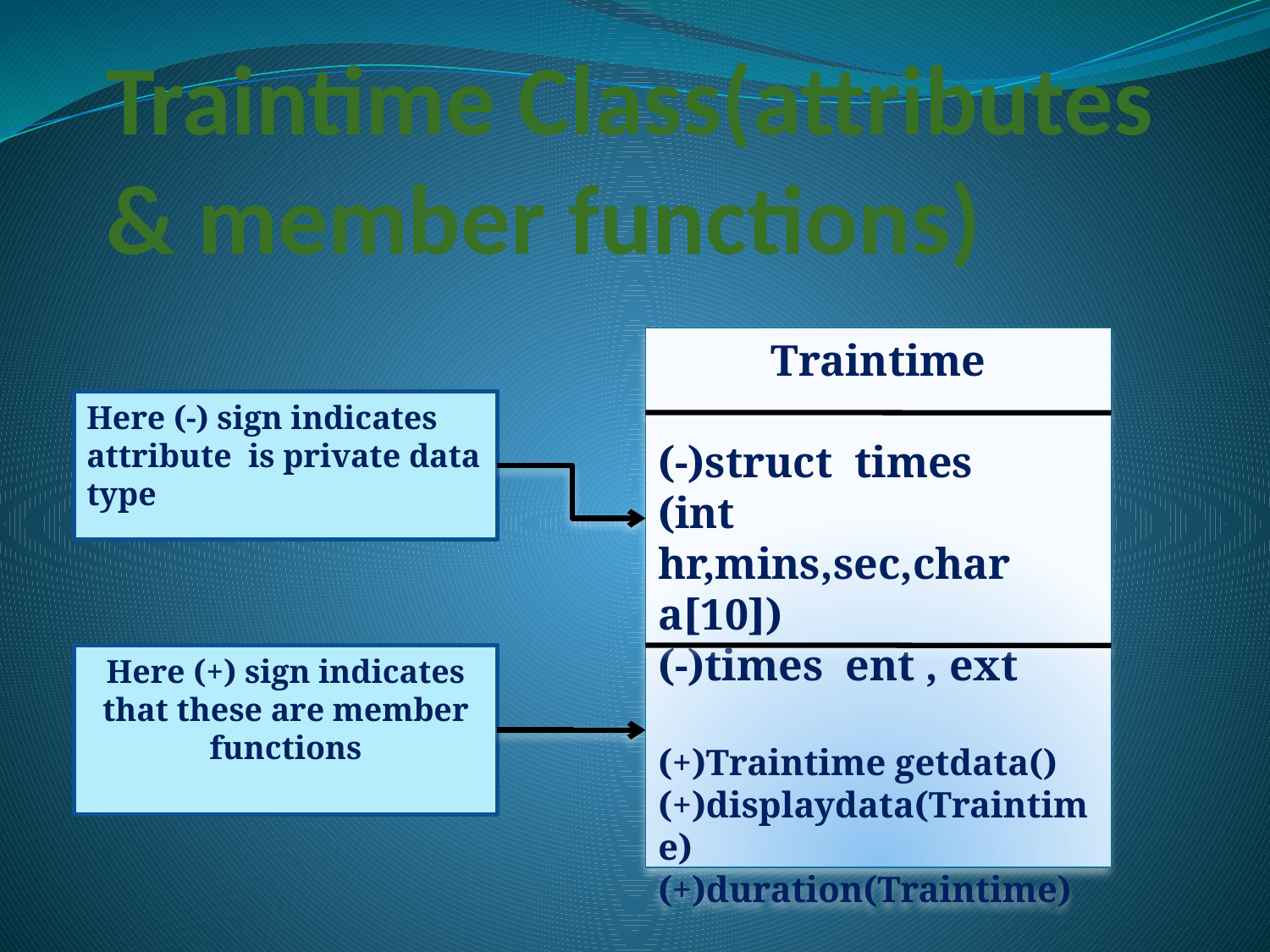

# Traintime Class(attributes & member functions)
Traintime

(-)struct  times
(int hr,mins,sec,char a[10])
(-)times  ent , ext

(+)Traintime getdata()
(+)displaydata(Traintime)
(+)duration(Traintime)
Here (-) sign indicates attribute  is private data
type
Here (+) sign indicates that these are member functions